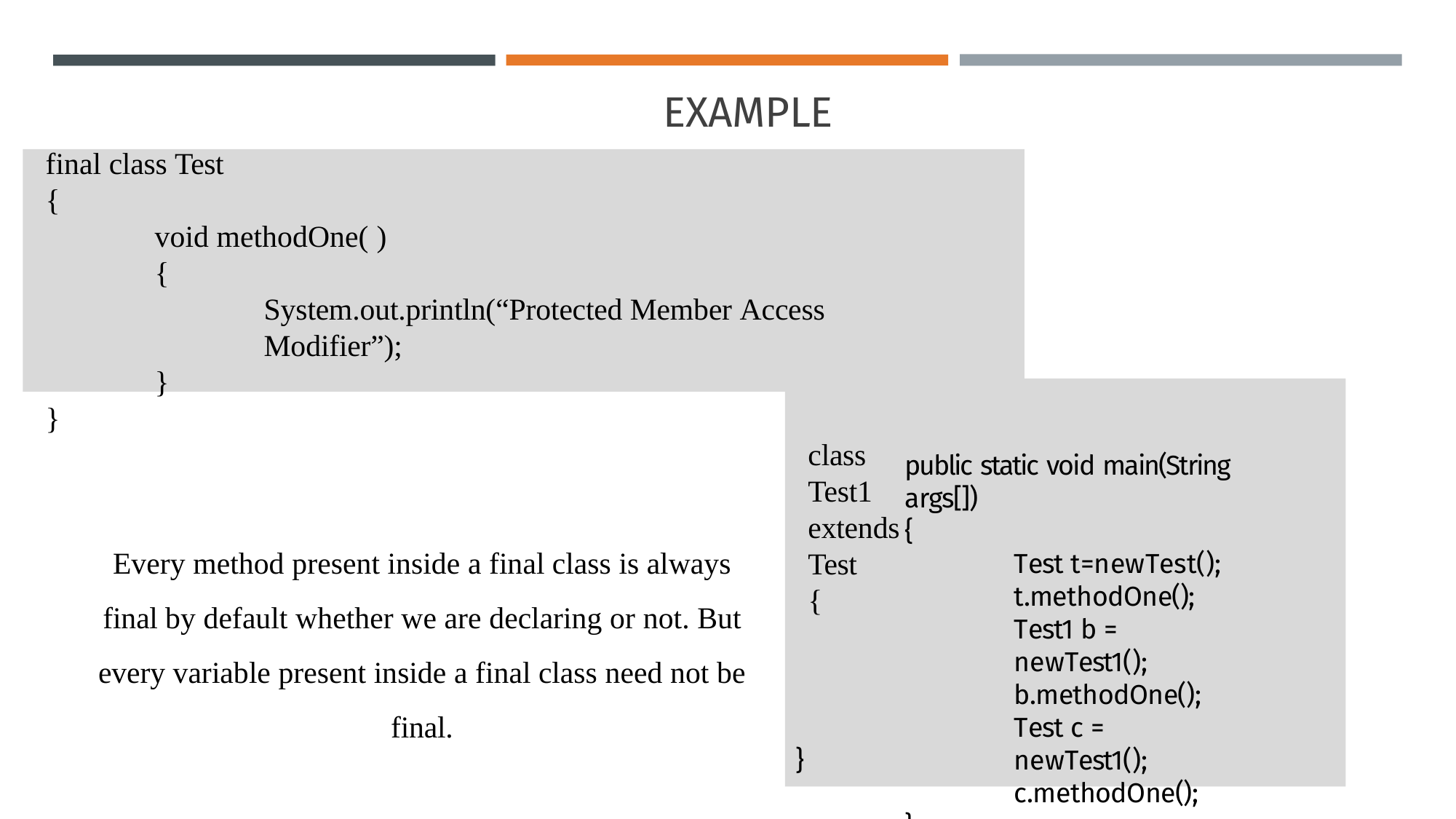

# EXAMPLE
final class Test
{
void methodOne( )
{
System.out.println(“Protected Member Access Modifier”);
}
}

class Test1 extends Test
{
public static void main(String args[])
{
Test t=newTest(); t.methodOne(); Test1 b = newTest1(); b.methodOne();
Test c = newTest1(); c.methodOne();
}
Every method present inside a final class is always final by default whether we are declaring or not. But every variable present inside a final class need not be final.
}